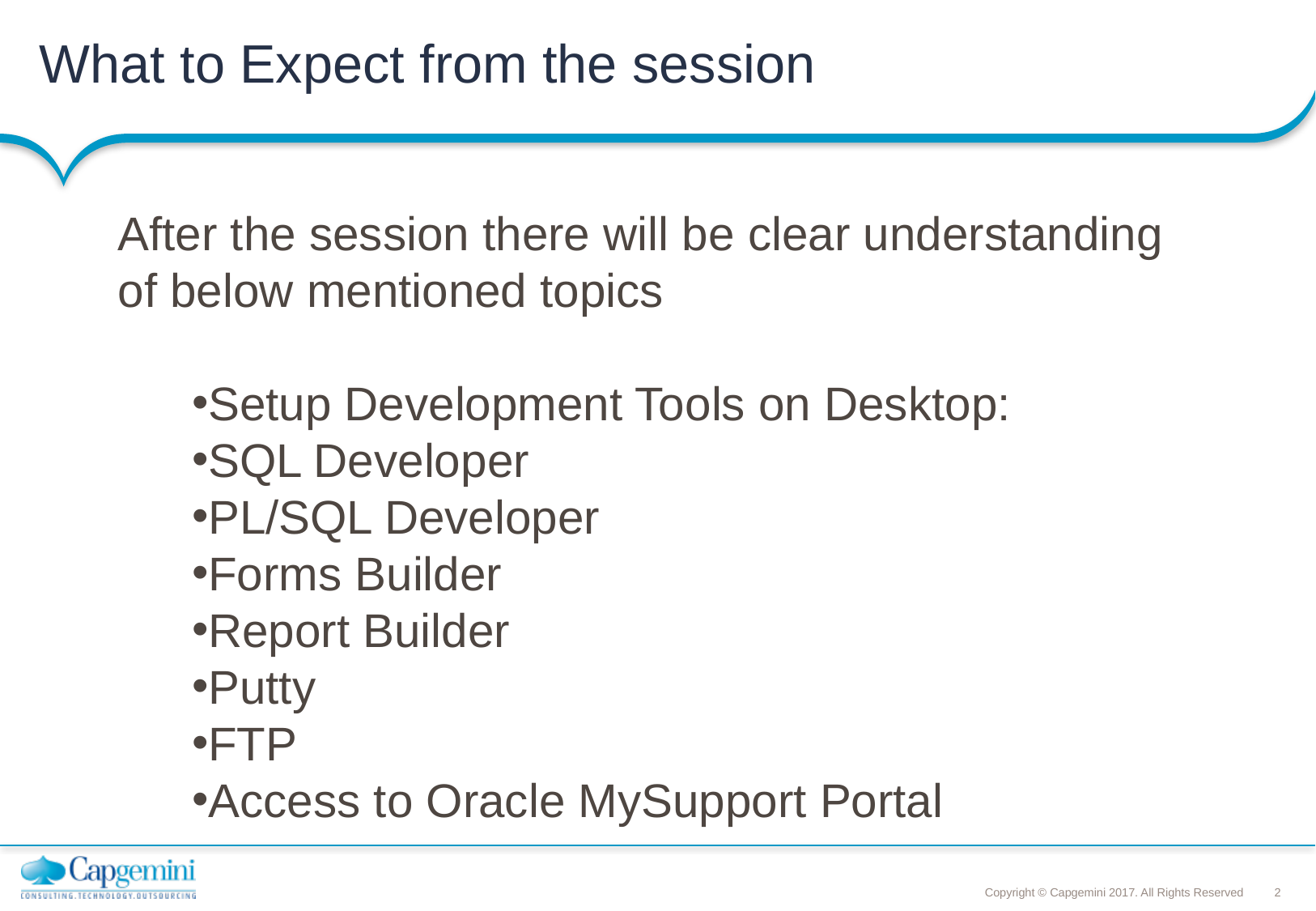

# What to Expect from the session
After the session there will be clear understanding of below mentioned topics

Setup Development Tools on Desktop:
SQL Developer
PL/SQL Developer
Forms Builder
Report Builder
Putty
FTP
Access to Oracle MySupport Portal